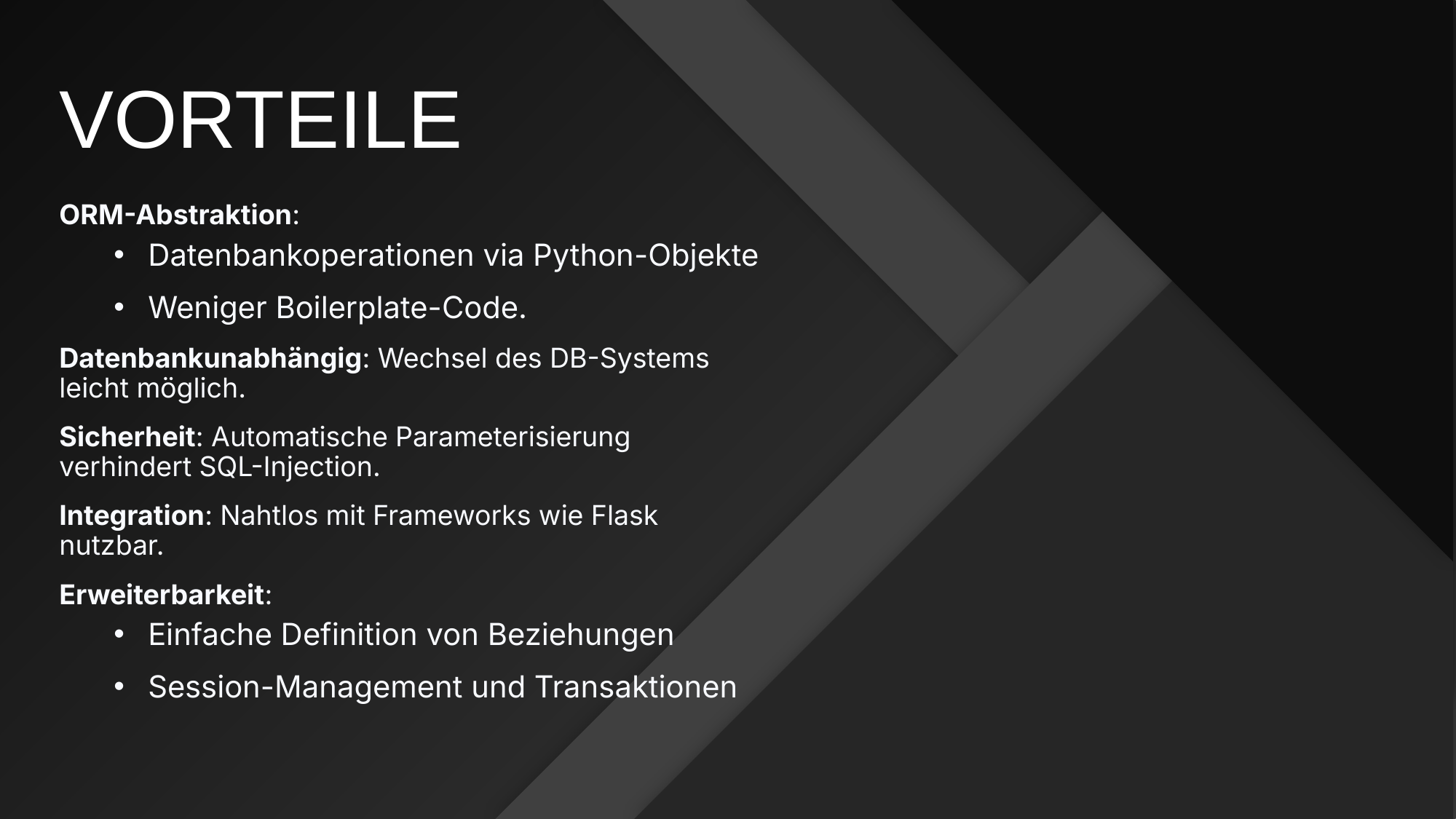

VORTEILE
ORM-Abstraktion:
Datenbankoperationen via Python-Objekte
Weniger Boilerplate-Code.
Datenbankunabhängig: Wechsel des DB-Systems leicht möglich.
Sicherheit: Automatische Parameterisierung verhindert SQL-Injection.
Integration: Nahtlos mit Frameworks wie Flask nutzbar.
Erweiterbarkeit:
Einfache Definition von Beziehungen
Session-Management und Transaktionen